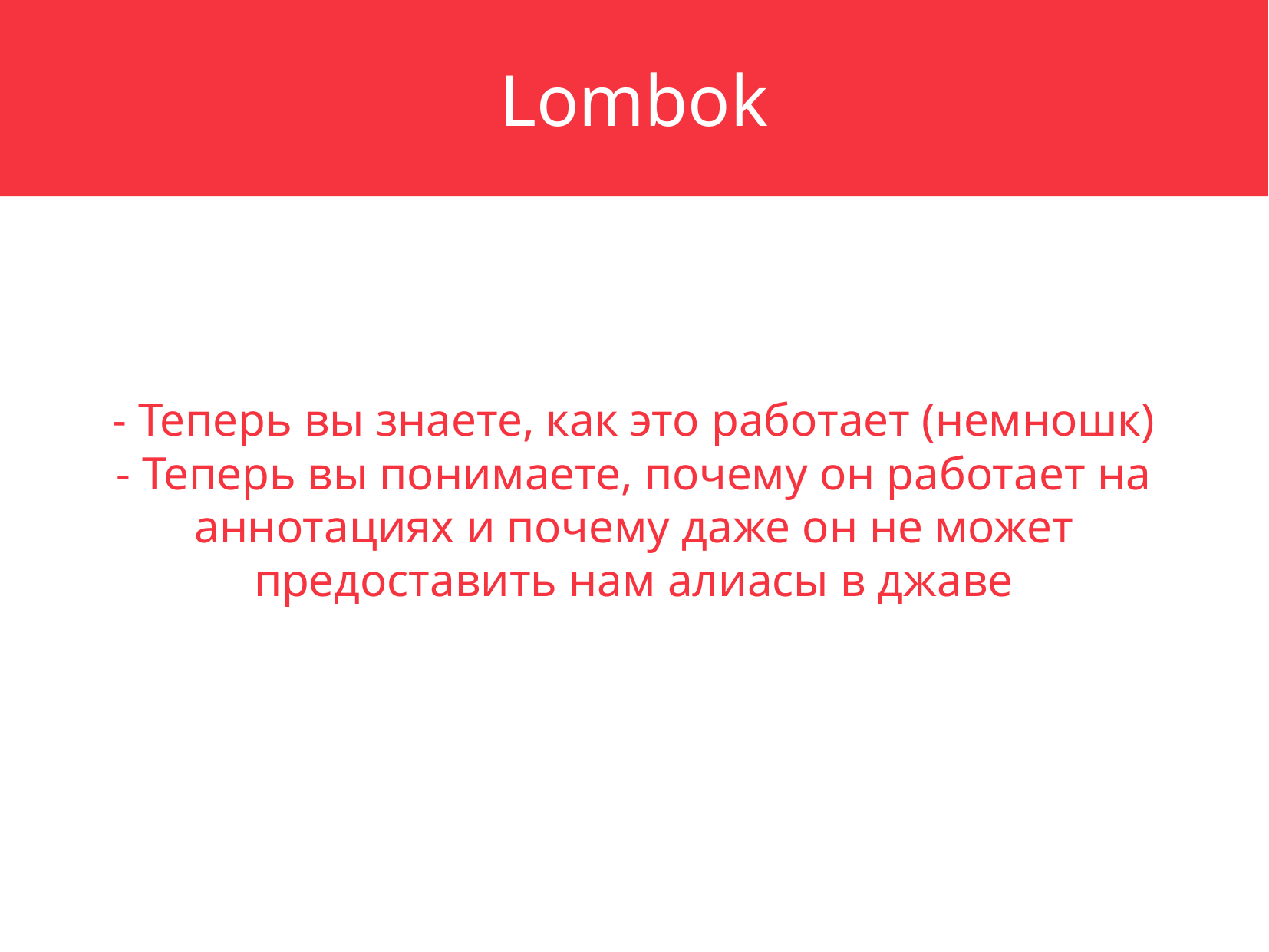

Lombok
- Теперь вы знаете, как это работает (немношк)
- Теперь вы понимаете, почему он работает на аннотациях и почему даже он не может предоставить нам алиасы в джаве